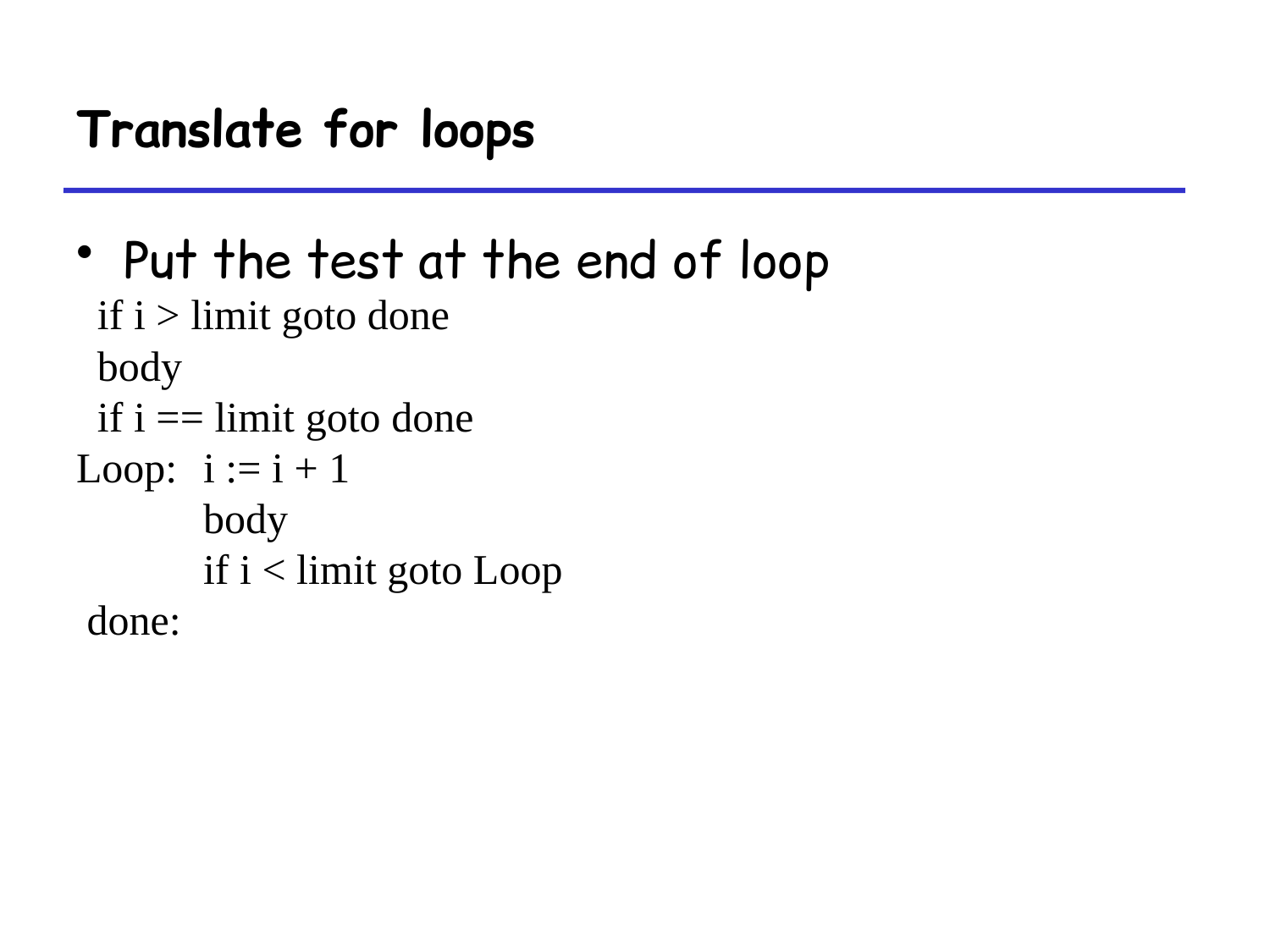

# Translate for loops
Put the test at the end of loop
  if i > limit goto done
  body
  if i == limit goto done
Loop:	i := i + 1
	body
	if i < limit goto Loop
 done:

52